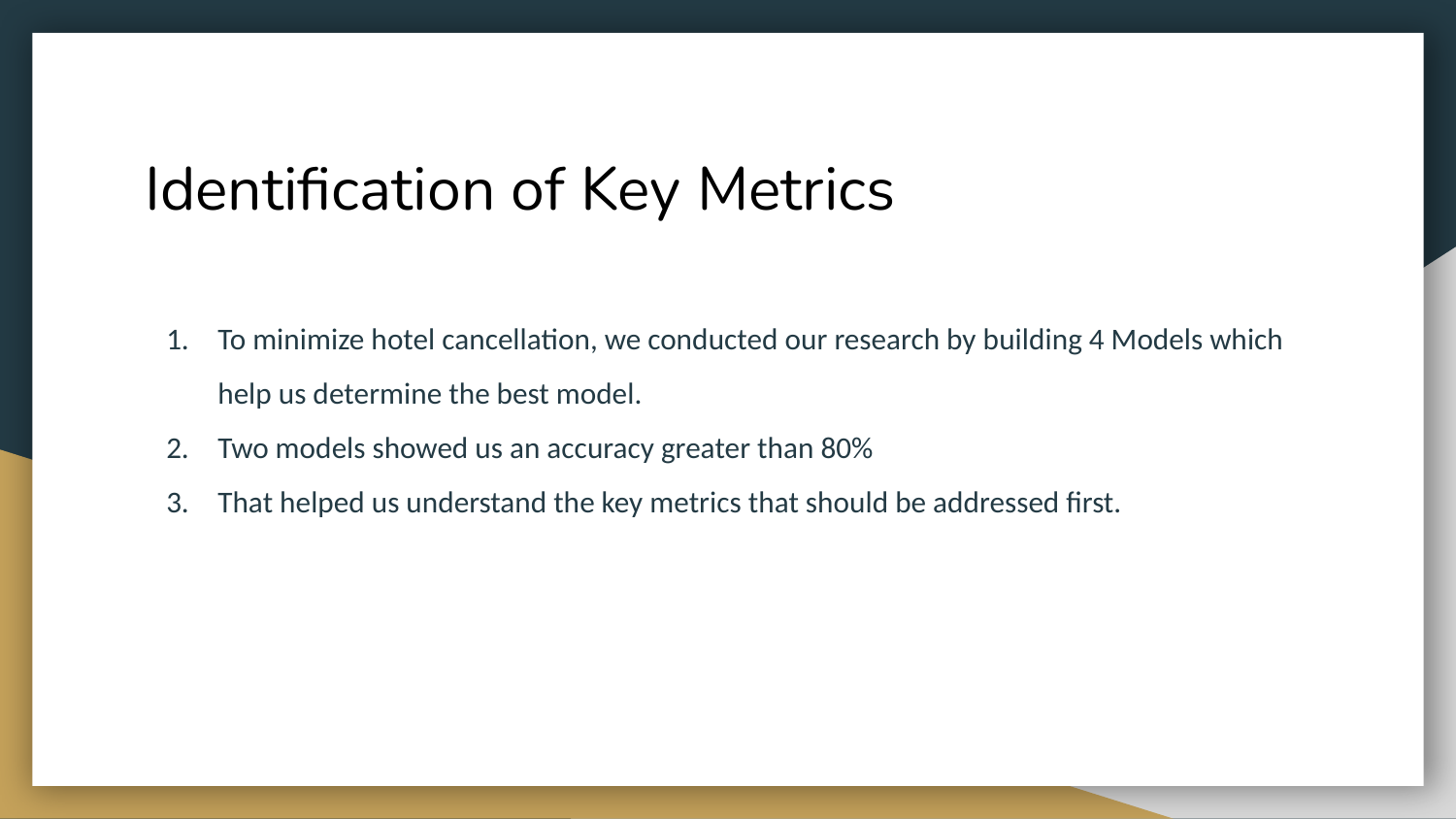

# Identification of Key Metrics
To minimize hotel cancellation, we conducted our research by building 4 Models which help us determine the best model.
Two models showed us an accuracy greater than 80%
That helped us understand the key metrics that should be addressed first.